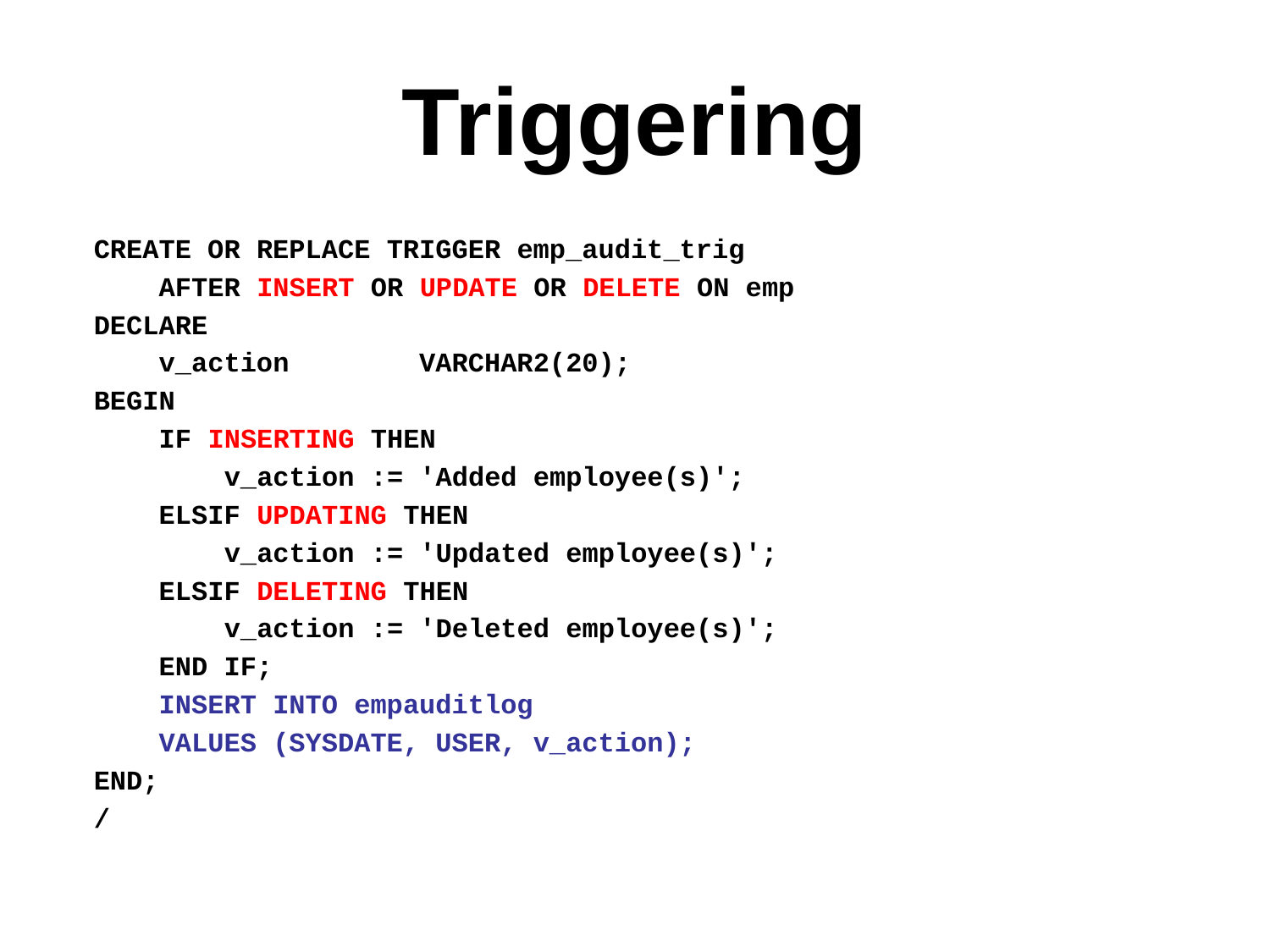

# Triggering
CREATE OR REPLACE TRIGGER emp_audit_trig
    AFTER INSERT OR UPDATE OR DELETE ON emp
DECLARE
    v_action        VARCHAR2(20);
BEGIN
    IF INSERTING THEN
        v_action := 'Added employee(s)';
    ELSIF UPDATING THEN
        v_action := 'Updated employee(s)';
    ELSIF DELETING THEN
        v_action := 'Deleted employee(s)';
    END IF;
    INSERT INTO empauditlog
    VALUES (SYSDATE, USER, v_action);
END;
/